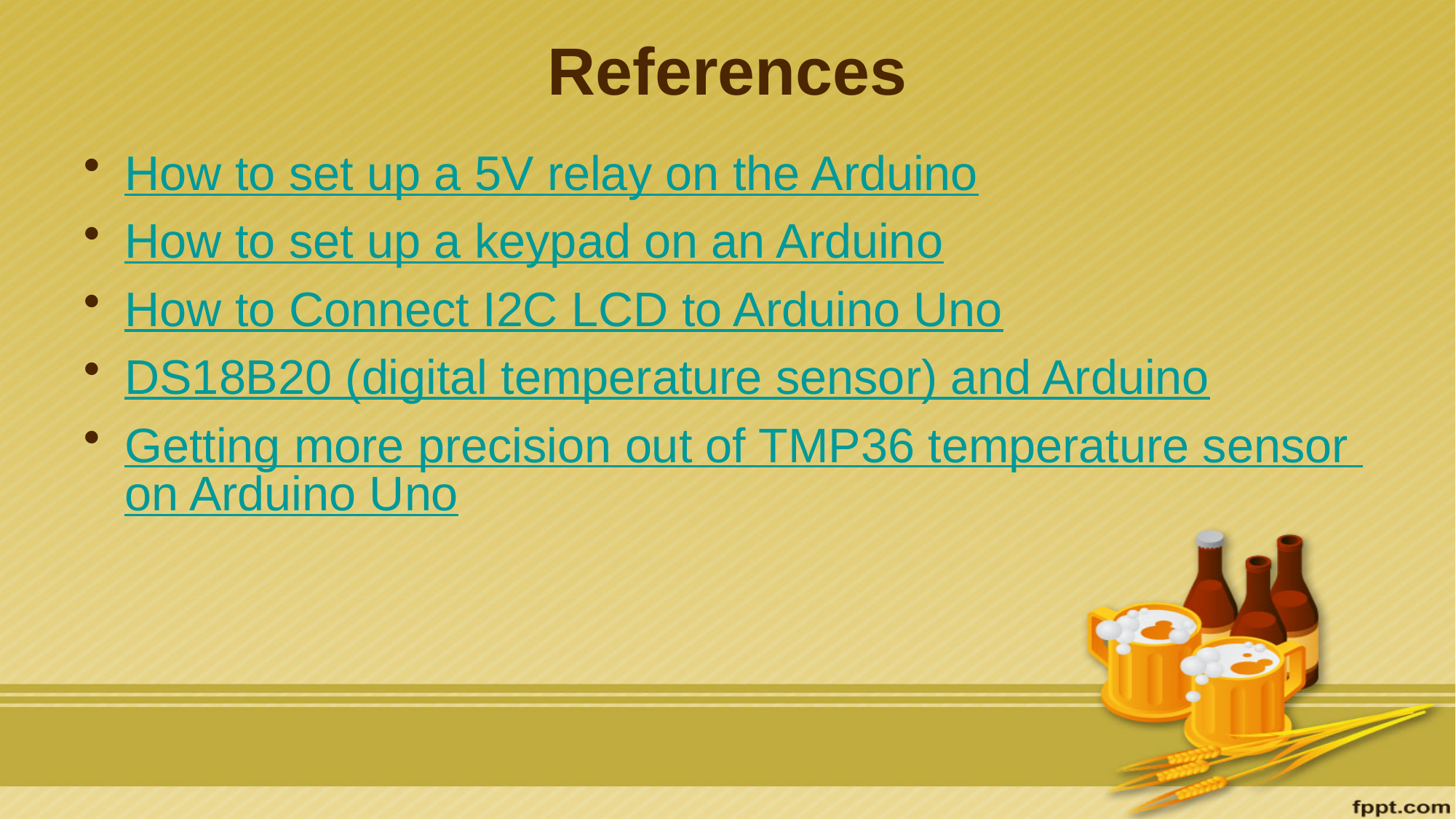

# References
How to set up a 5V relay on the Arduino
How to set up a keypad on an Arduino
How to Connect I2C LCD to Arduino Uno
DS18B20 (digital temperature sensor) and Arduino
Getting more precision out of TMP36 temperature sensor on Arduino Uno